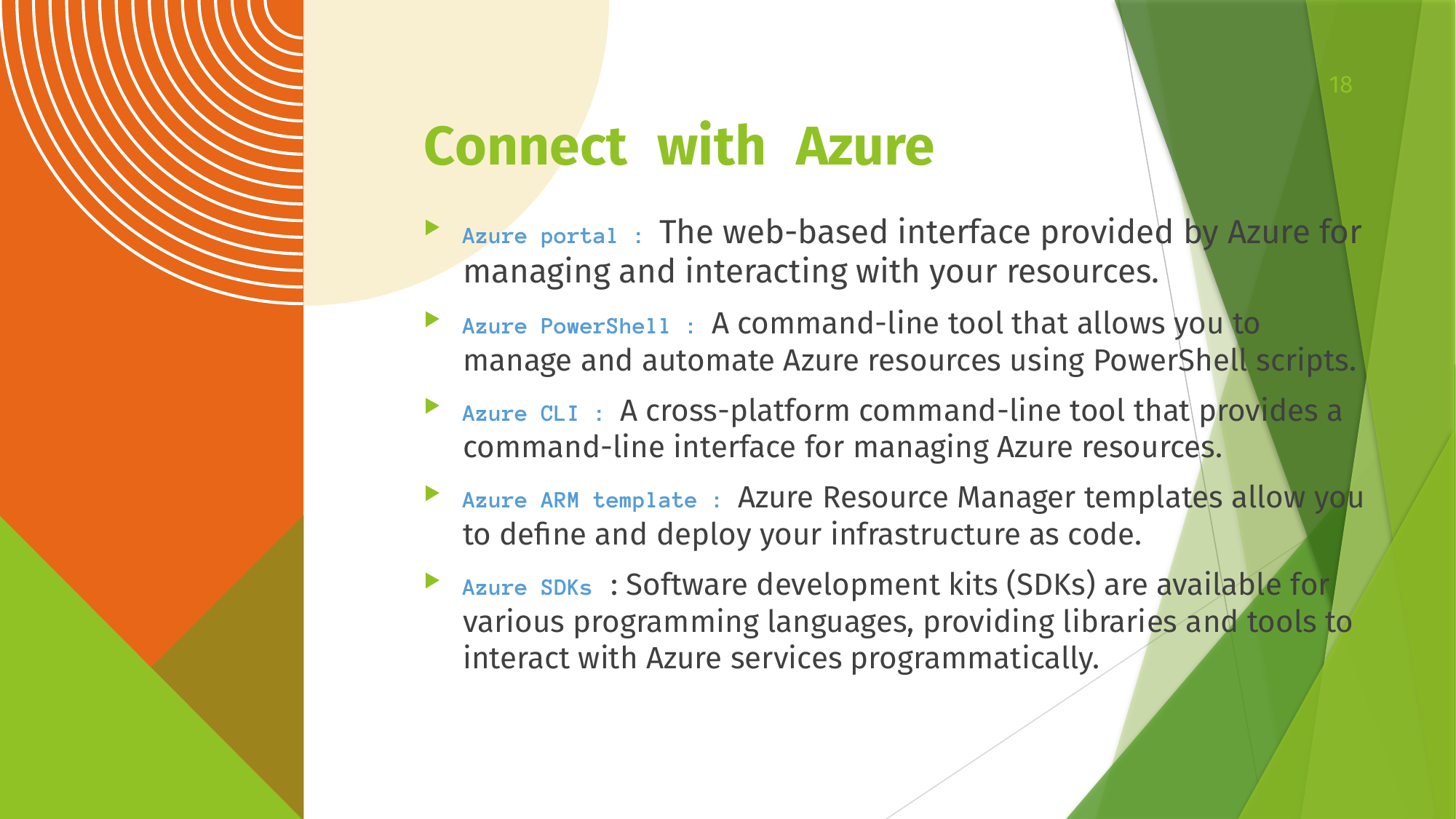

18
# Connect with Azure
Azure portal : The web-based interface provided by Azure for managing and interacting with your resources.
Azure PowerShell : A command-line tool that allows you to manage and automate Azure resources using PowerShell scripts.
Azure CLI : A cross-platform command-line tool that provides a command-line interface for managing Azure resources.
Azure ARM template : Azure Resource Manager templates allow you to define and deploy your infrastructure as code.
Azure SDKs : Software development kits (SDKs) are available for various programming languages, providing libraries and tools to interact with Azure services programmatically.